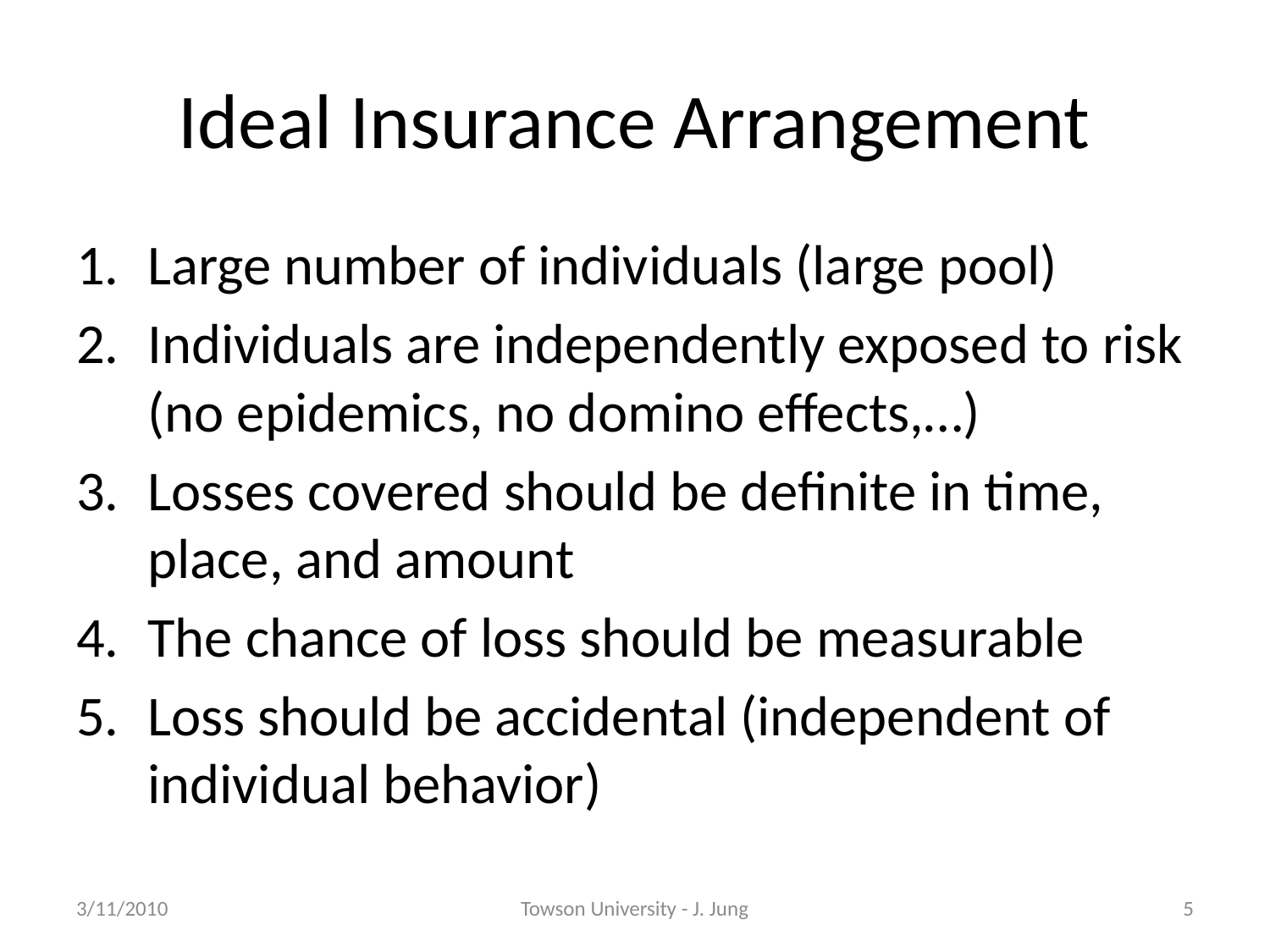

# Ideal Insurance Arrangement
Large number of individuals (large pool)
Individuals are independently exposed to risk (no epidemics, no domino effects,…)
Losses covered should be definite in time, place, and amount
The chance of loss should be measurable
Loss should be accidental (independent of individual behavior)
3/11/2010
Towson University - J. Jung
5